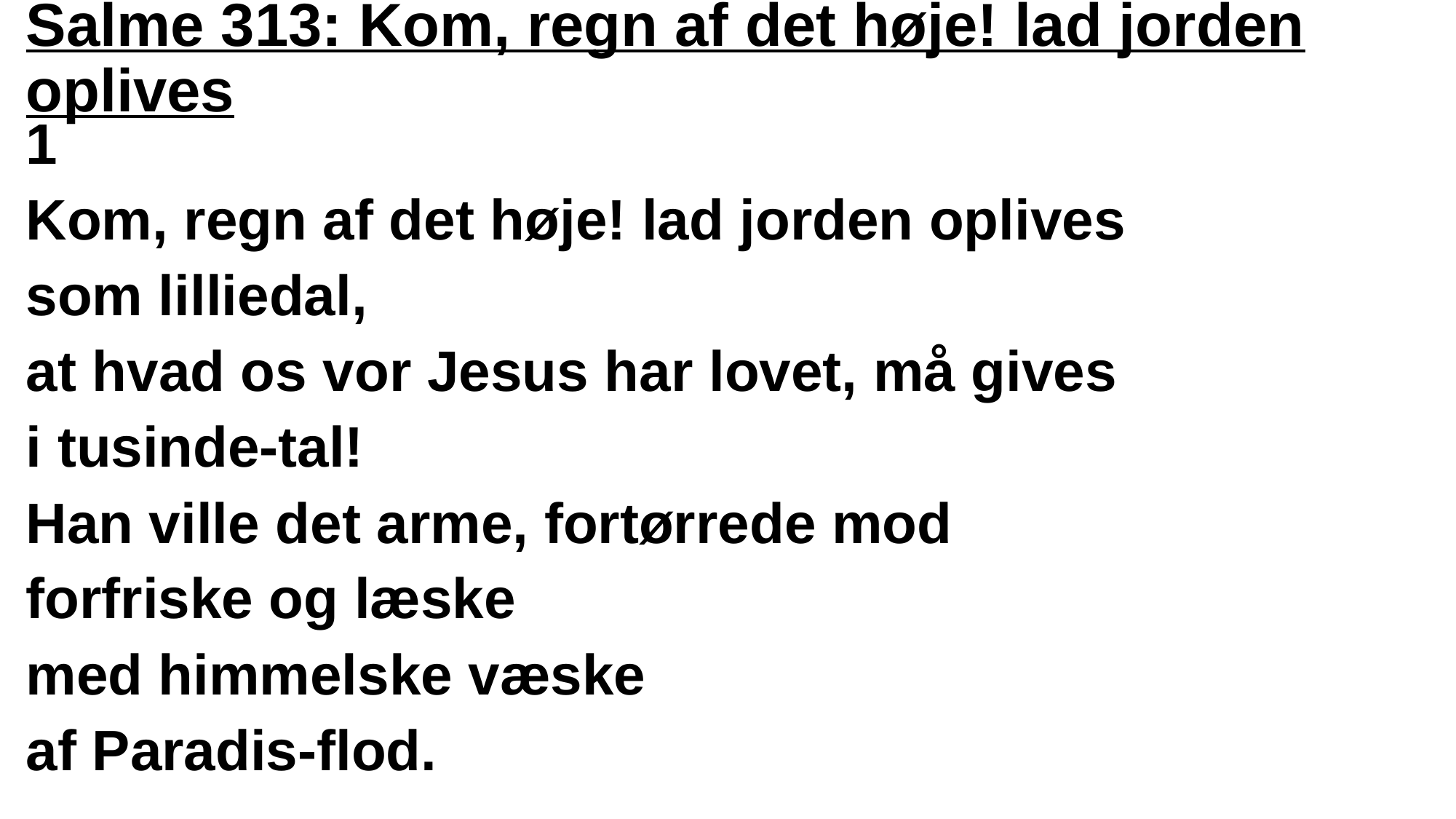

# Salme 313: Kom, regn af det høje! lad jorden oplives
1
Kom, regn af det høje! lad jorden oplives
som lilliedal,
at hvad os vor Jesus har lovet, må gives
i tusinde-tal!
Han ville det arme, fortørrede mod
forfriske og læske
med himmelske væske
af Paradis-flod.